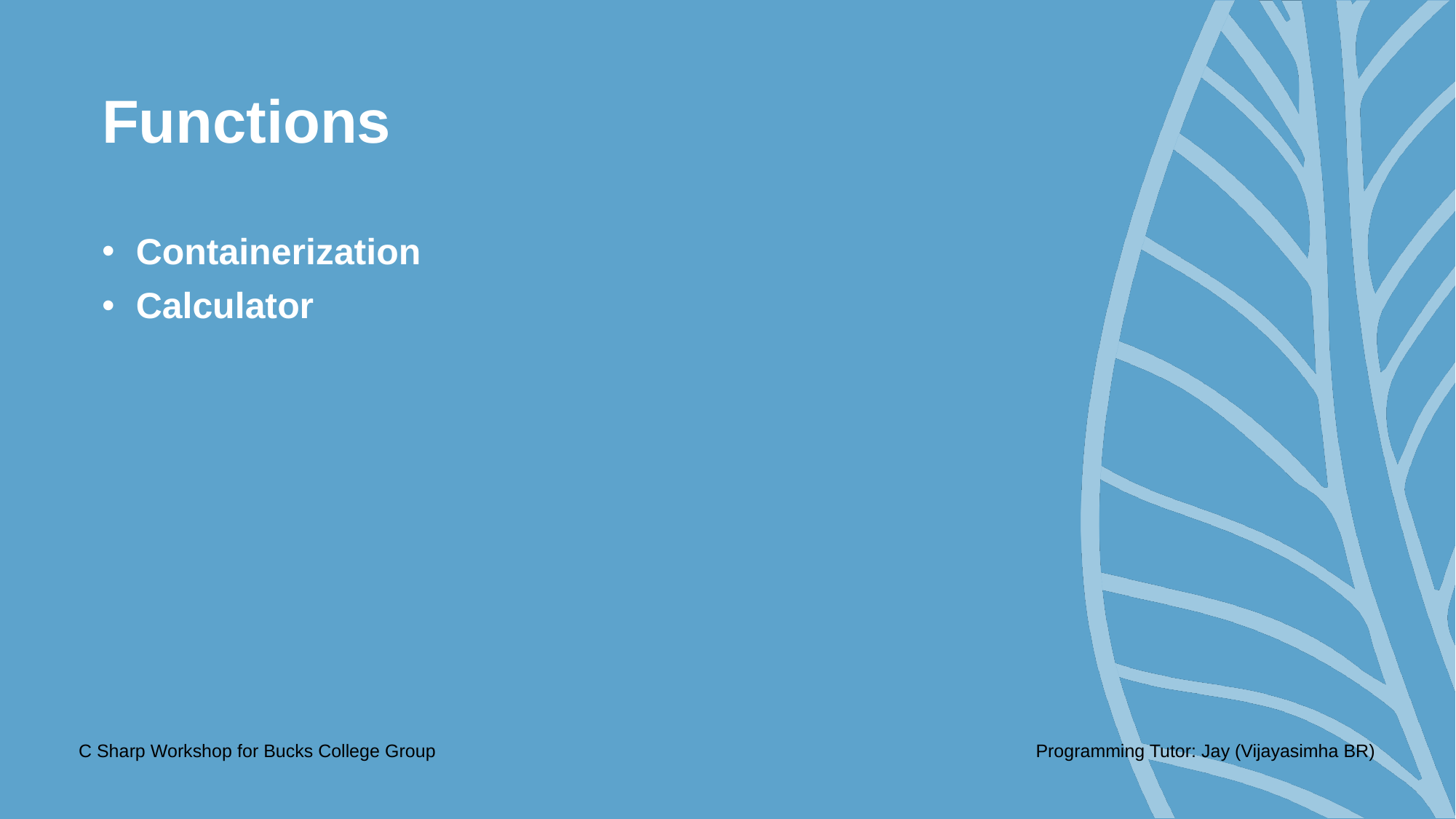

# Functions
Containerization
Calculator
C Sharp Workshop for Bucks College Group
Programming Tutor: Jay (Vijayasimha BR)